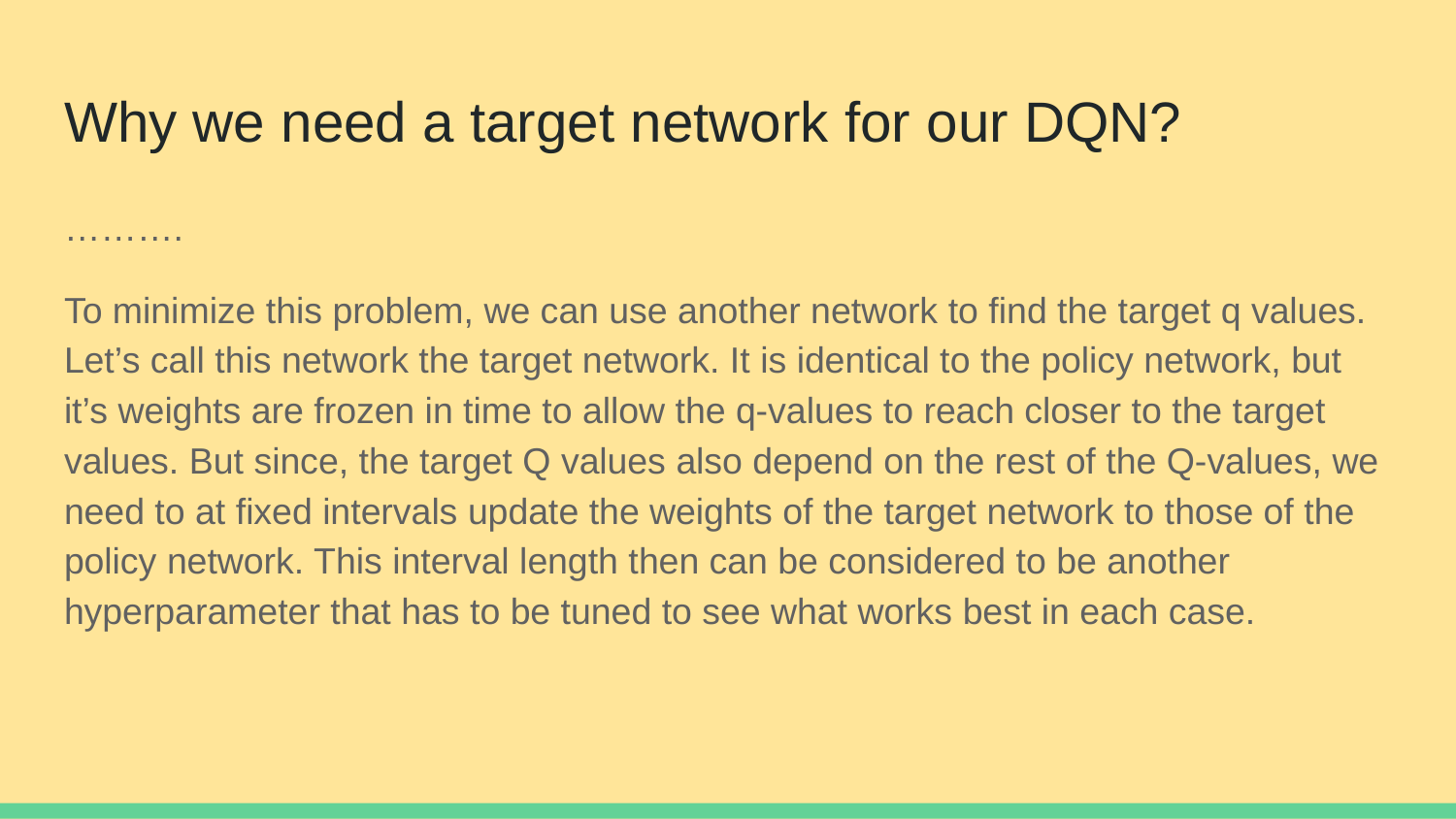

# Why we need a target network for our DQN?
……….
To minimize this problem, we can use another network to find the target q values. Let’s call this network the target network. It is identical to the policy network, but it’s weights are frozen in time to allow the q-values to reach closer to the target values. But since, the target Q values also depend on the rest of the Q-values, we need to at fixed intervals update the weights of the target network to those of the policy network. This interval length then can be considered to be another hyperparameter that has to be tuned to see what works best in each case.